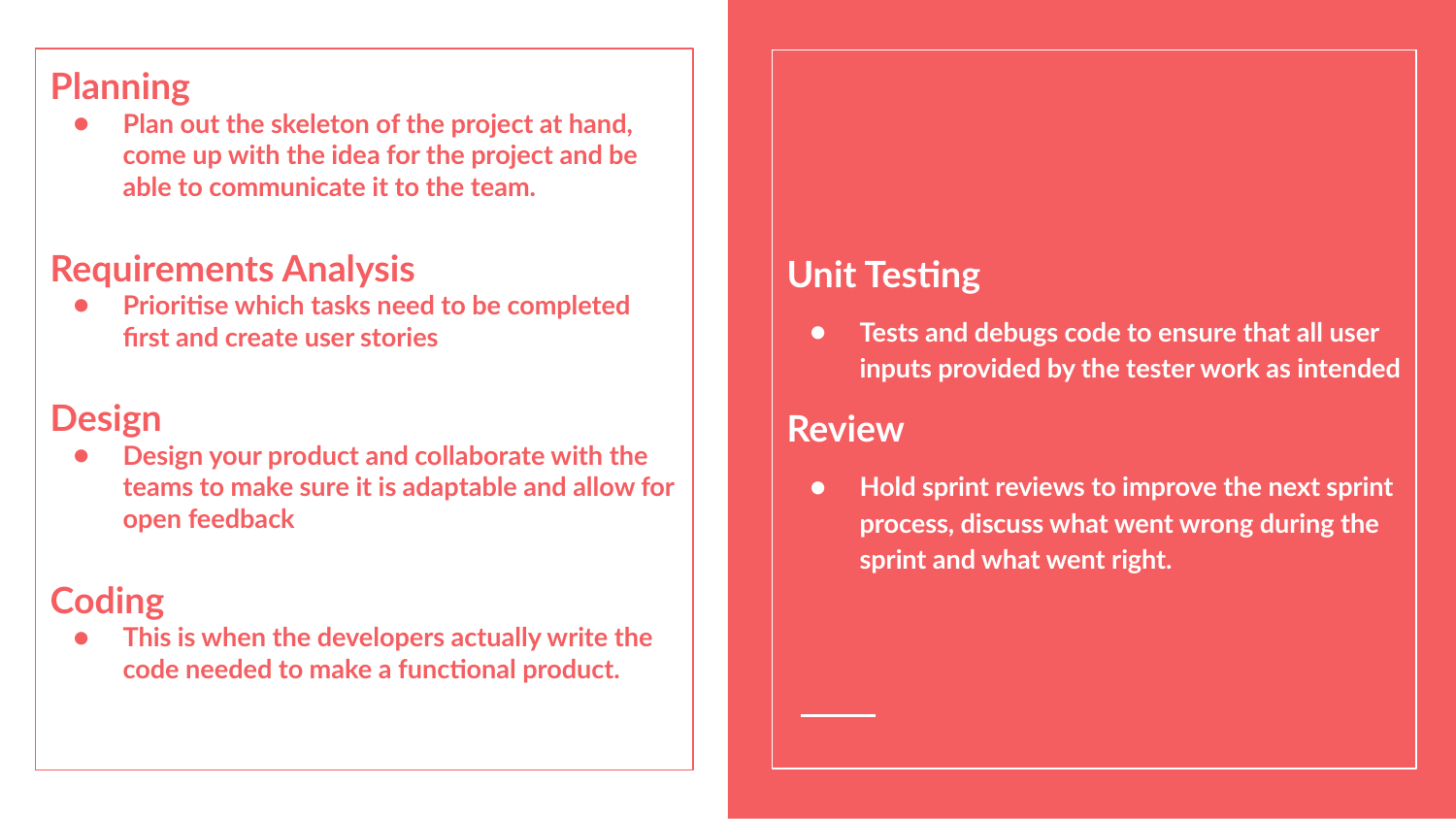

Planning
Plan out the skeleton of the project at hand, come up with the idea for the project and be able to communicate it to the team.

Requirements Analysis
Prioritise which tasks need to be completed first and create user stories

Design
Design your product and collaborate with the teams to make sure it is adaptable and allow for open feedback
Coding
This is when the developers actually write the code needed to make a functional product.
Unit Testing
Tests and debugs code to ensure that all user inputs provided by the tester work as intended
Review
Hold sprint reviews to improve the next sprint process, discuss what went wrong during the sprint and what went right.